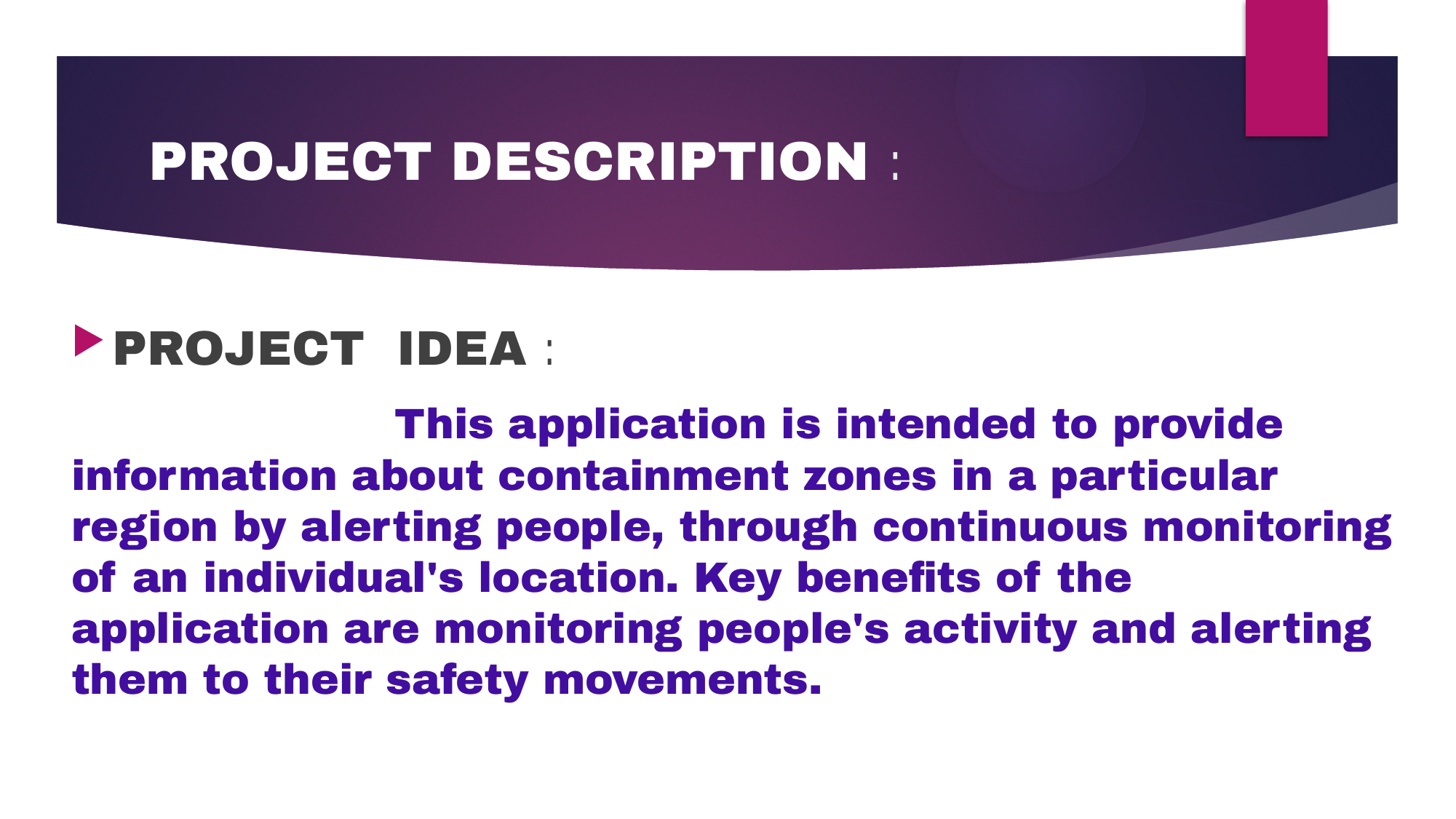

# PROJECT DESCRIPTION :
PROJECT  IDEA :
                        This application is intended to provide information about containment zones in a particular region by alerting people, through continuous monitoring of an individual's location. Key benefits of the application are monitoring people's activity and alerting them to their safety movements.